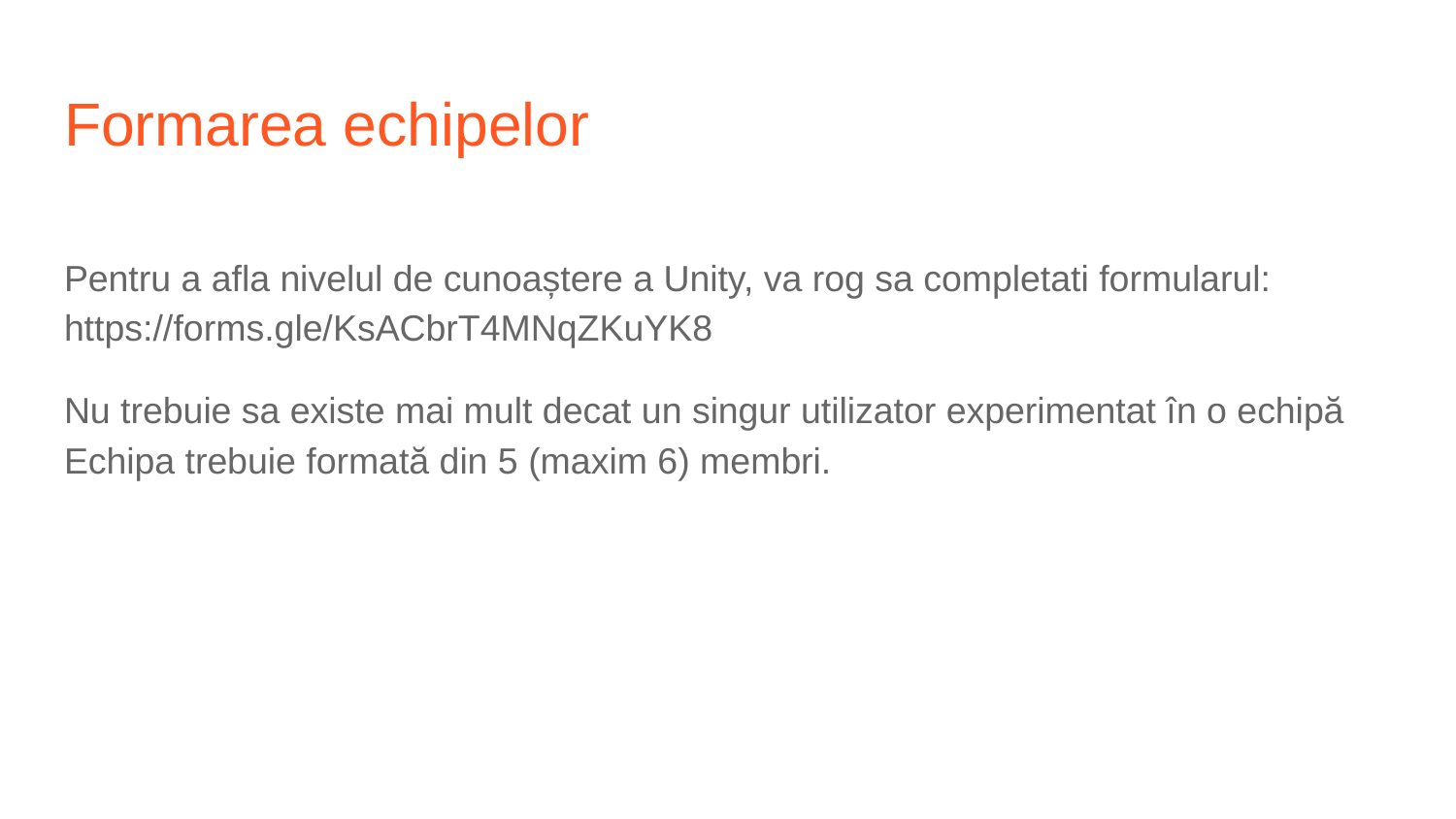

# Formarea echipelor
Pentru a afla nivelul de cunoaștere a Unity, va rog sa completati formularul:
https://forms.gle/KsACbrT4MNqZKuYK8
Nu trebuie sa existe mai mult decat un singur utilizator experimentat în o echipă
Echipa trebuie formată din 5 (maxim 6) membri.